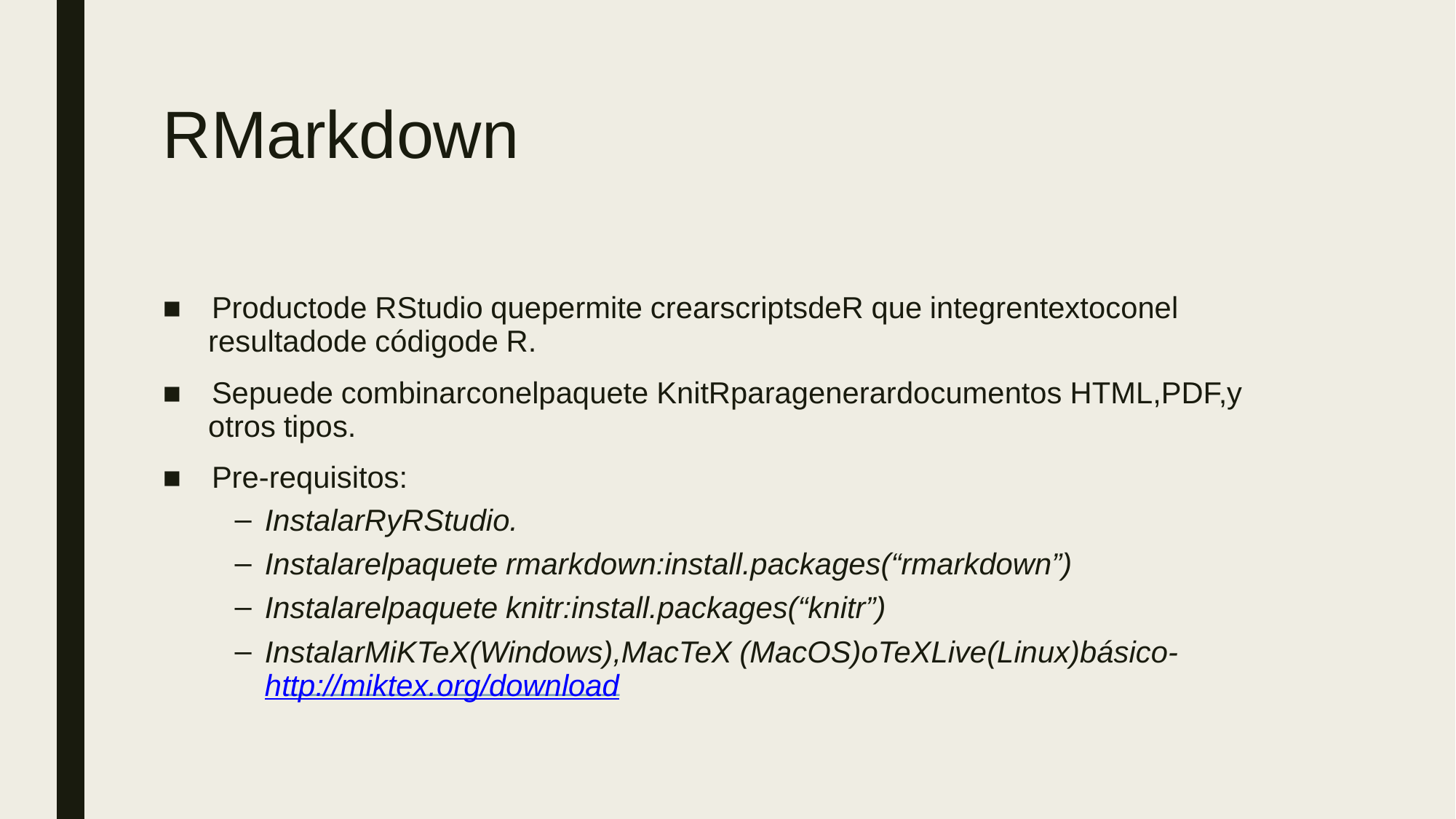

RMarkdown

■    Productode RStudio quepermite crearscriptsdeR que integrentextoconel
	resultadode códigode R.

■    Sepuede combinarconelpaquete KnitRparagenerardocumentos HTML,PDF,y
	otros tipos.

■    Pre-requisitos:
–
–
–
–
InstalarRyRStudio.
Instalarelpaquete rmarkdown:install.packages(“rmarkdown”)
Instalarelpaquete knitr:install.packages(“knitr”)
InstalarMiKTeX(Windows),MacTeX (MacOS)oTeXLive(Linux)básico-
http://miktex.org/download